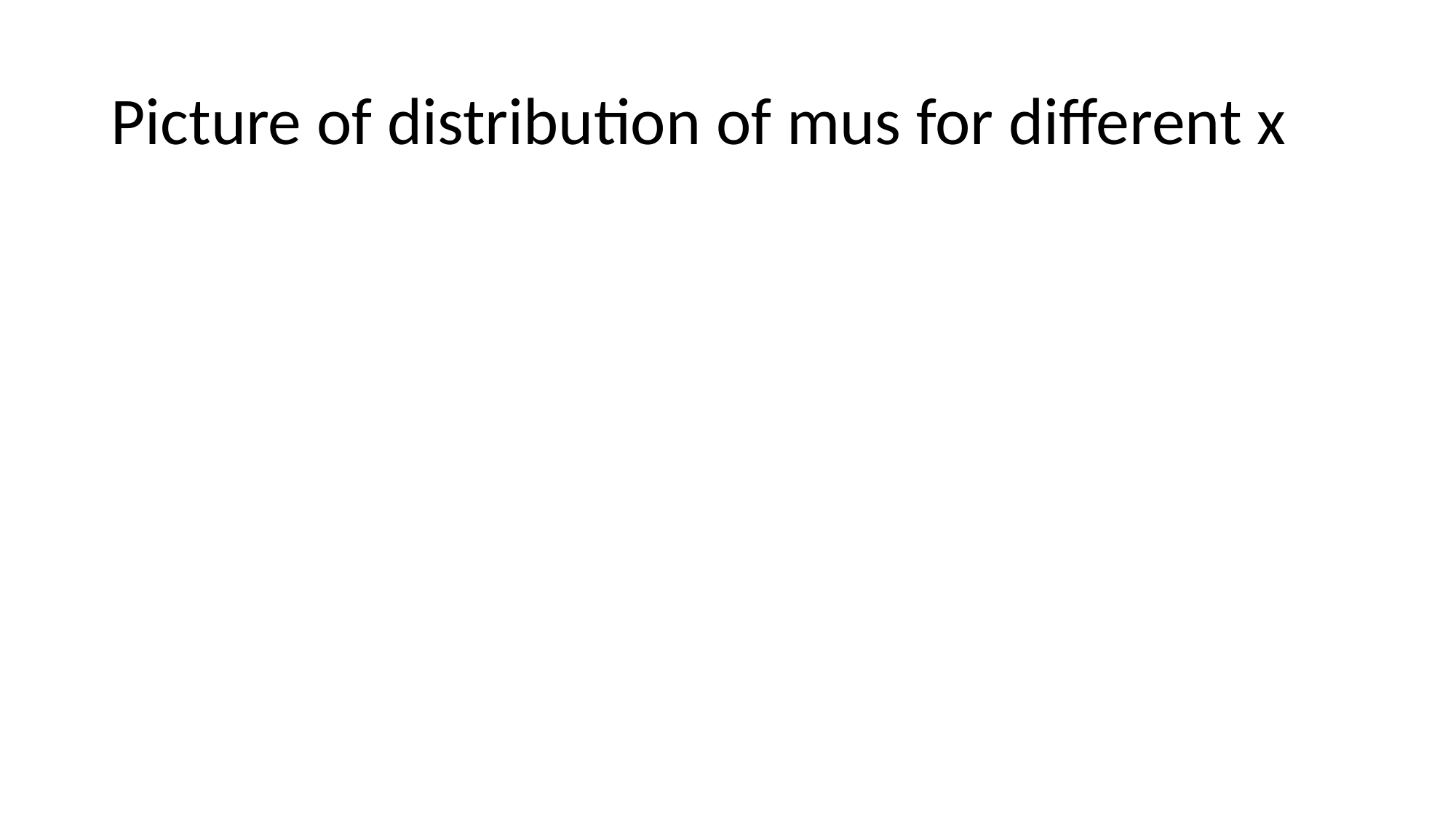

# Picture of distribution of mus for different x